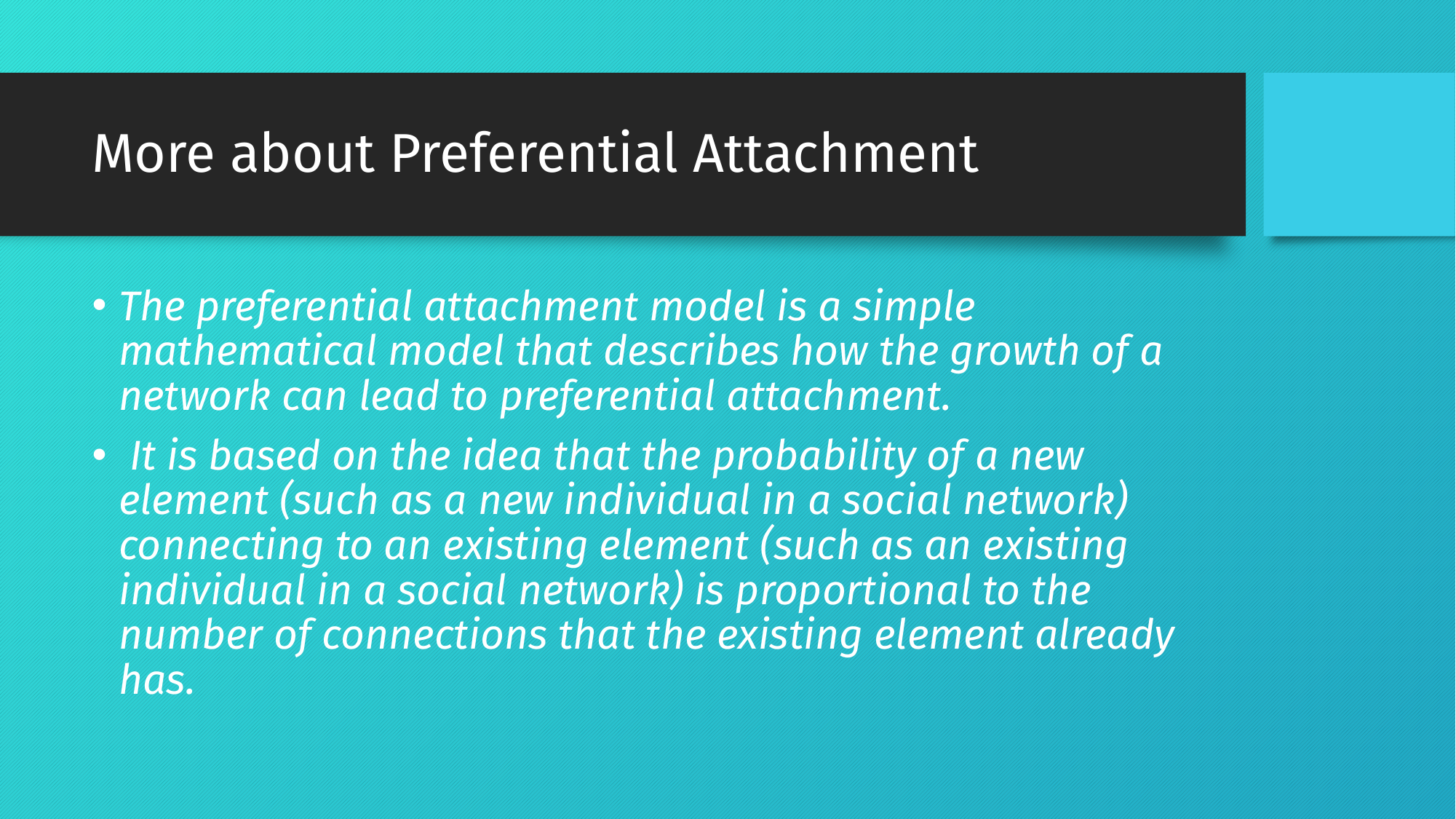

# More about Preferential Attachment
The preferential attachment model is a simple mathematical model that describes how the growth of a network can lead to preferential attachment.
 It is based on the idea that the probability of a new element (such as a new individual in a social network) connecting to an existing element (such as an existing individual in a social network) is proportional to the number of connections that the existing element already has.